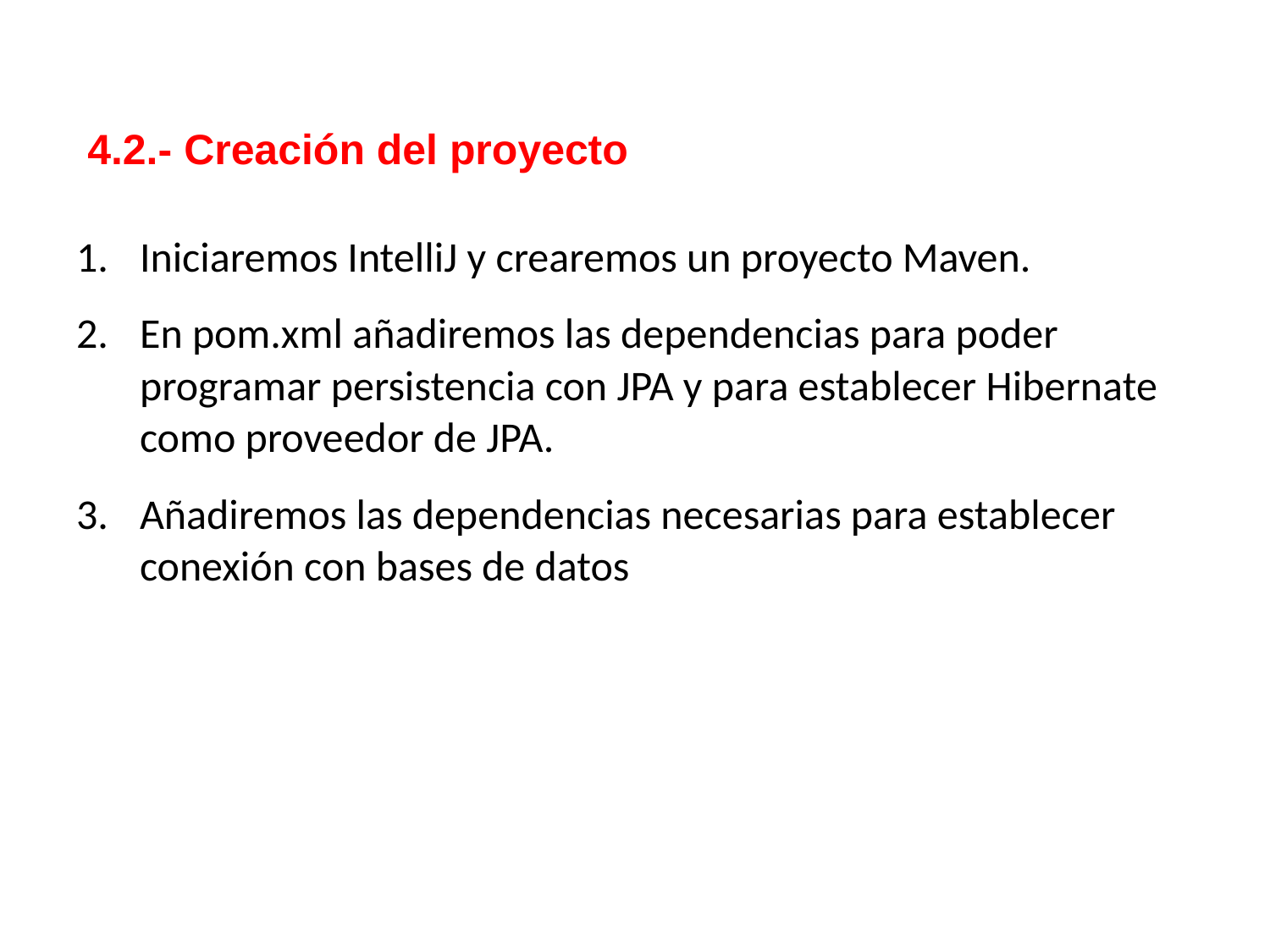

4.2.- Creación del proyecto
Iniciaremos IntelliJ y crearemos un proyecto Maven.
En pom.xml añadiremos las dependencias para poder programar persistencia con JPA y para establecer Hibernate como proveedor de JPA.
Añadiremos las dependencias necesarias para establecer conexión con bases de datos